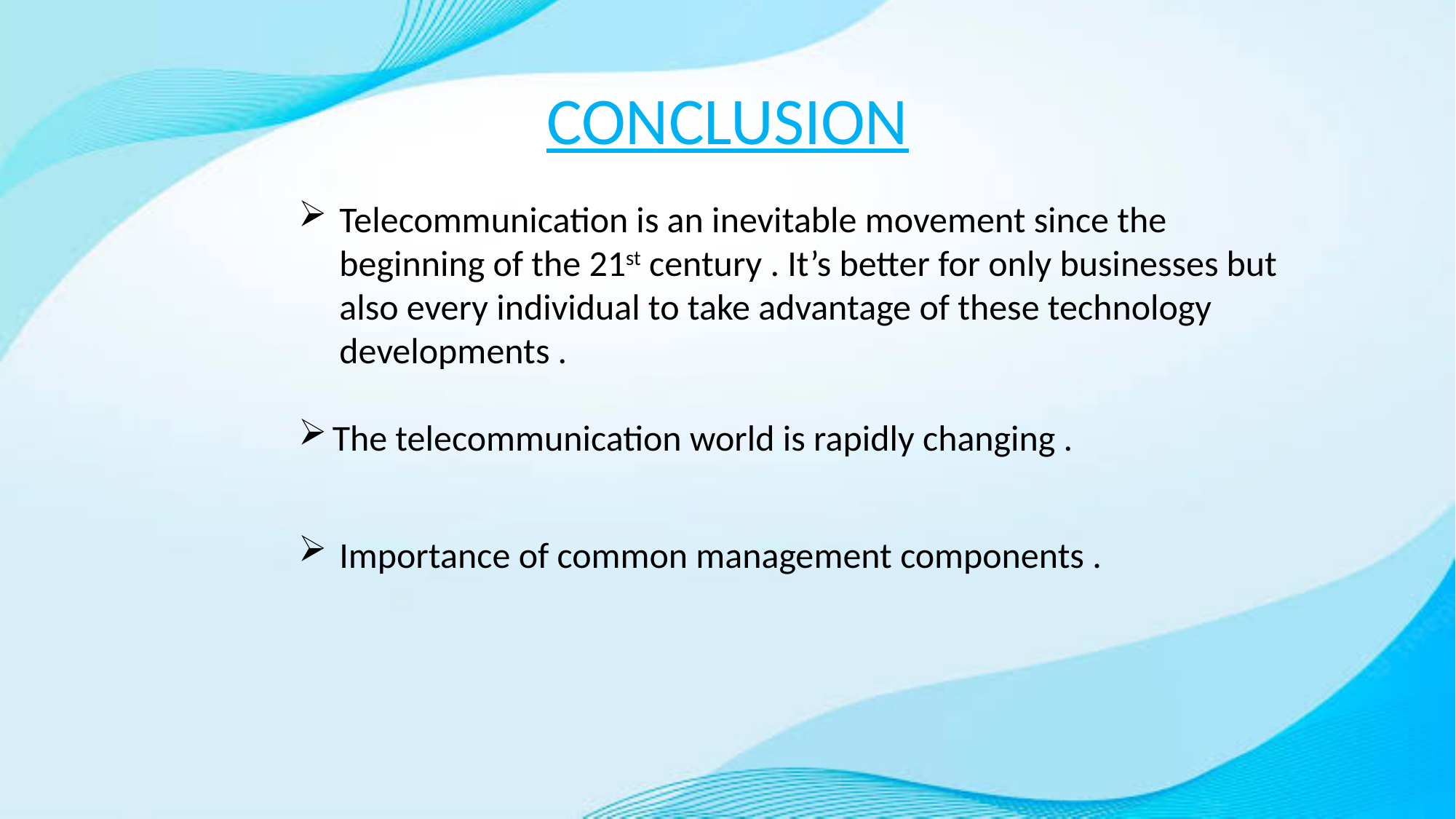

# CONCLUSION
Telecommunication is an inevitable movement since the beginning of the 21st century . It’s better for only businesses but also every individual to take advantage of these technology developments .
The telecommunication world is rapidly changing .
Importance of common management components .